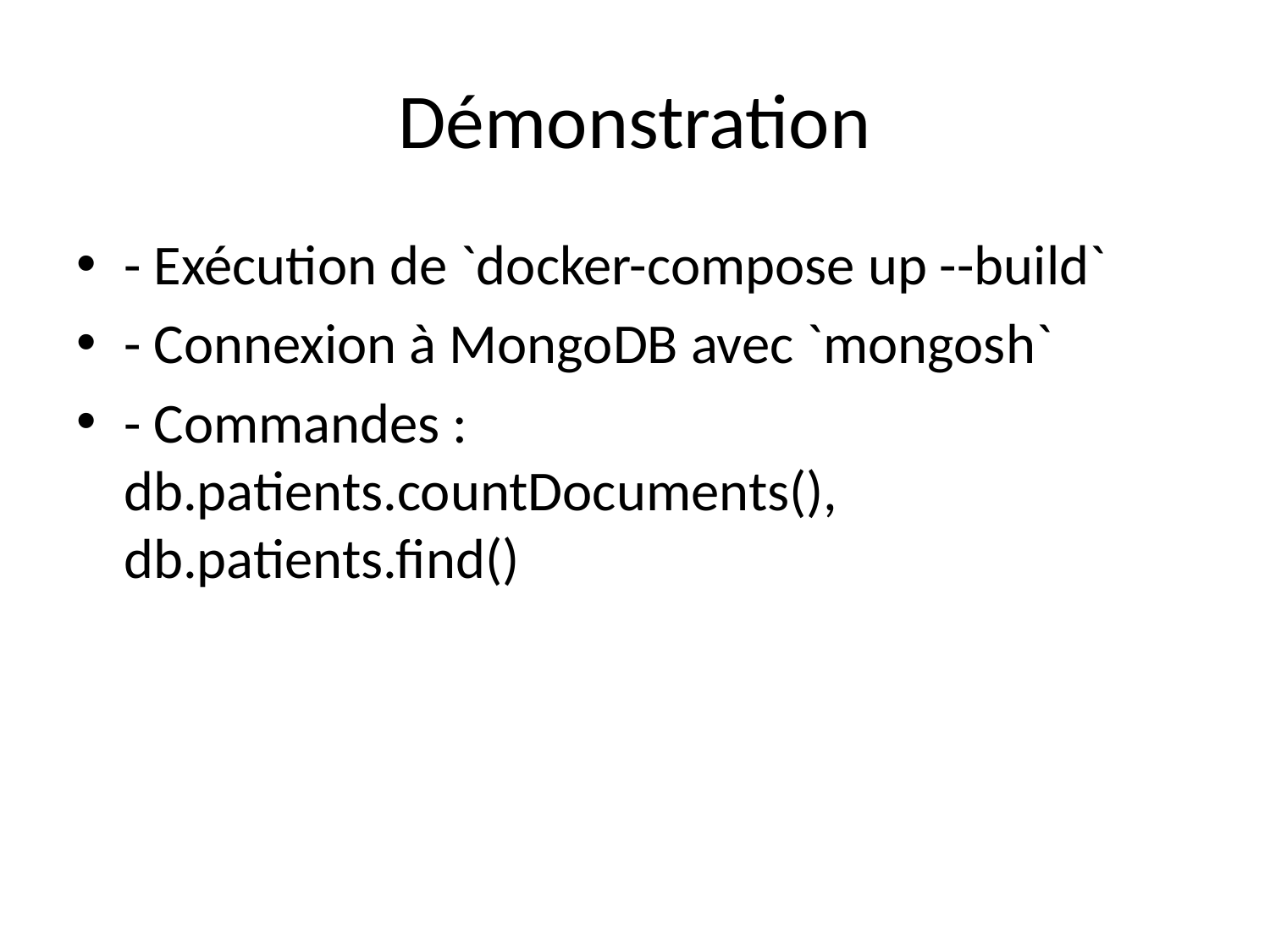

# Démonstration
- Exécution de `docker-compose up --build`
- Connexion à MongoDB avec `mongosh`
- Commandes : db.patients.countDocuments(), db.patients.find()